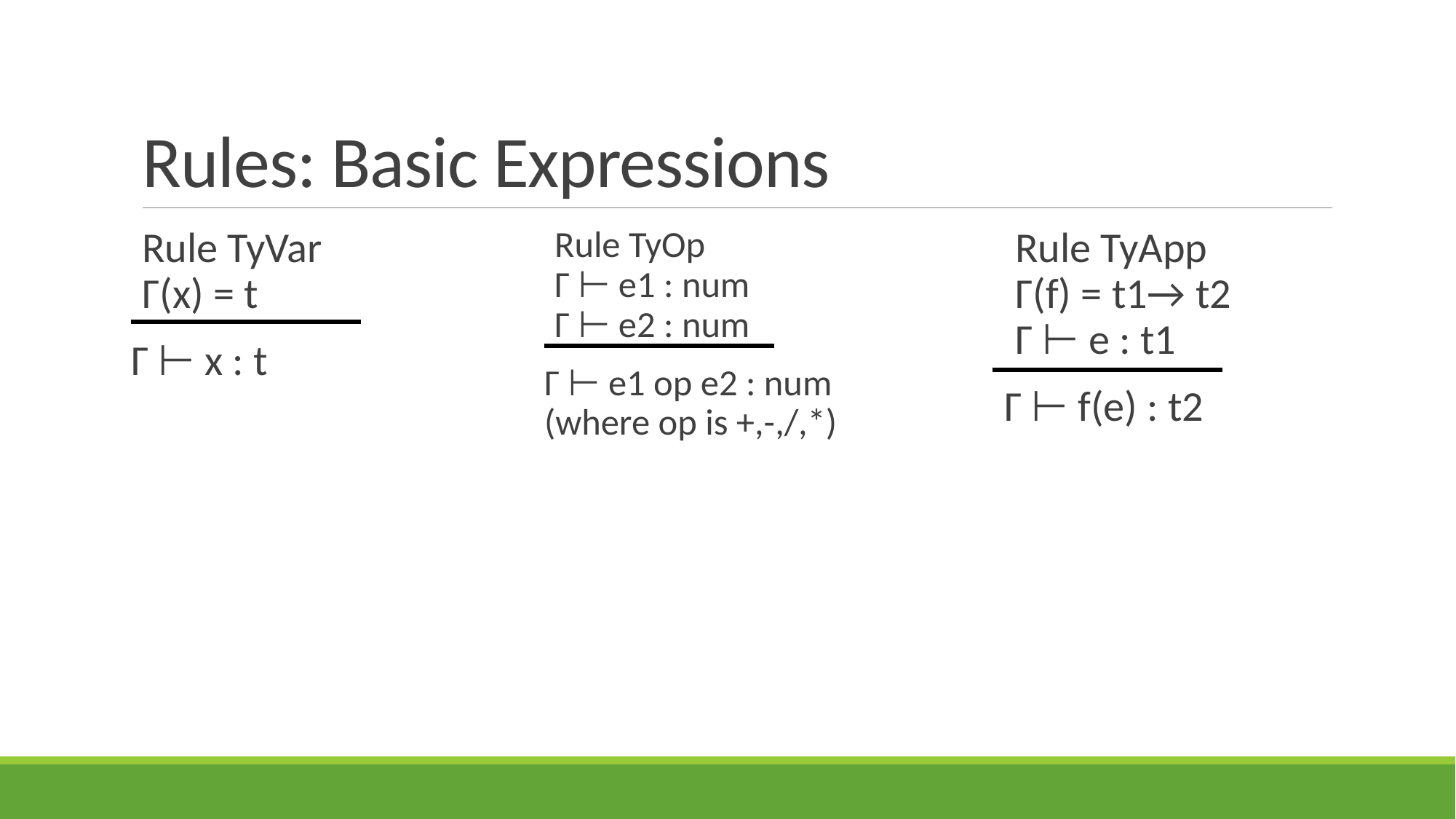

# Rules: Basic Expressions
Rule TyVar
Γ(x) = t
Γ ⊢ x : t
Rule TyOp
Γ ⊢ e1 : num
Γ ⊢ e2 : num
Γ ⊢ e1 op e2 : num
(where op is +,-,/,*)
Rule TyApp
Γ(f) = t1→ t2
Γ ⊢ e : t1
Γ ⊢ f(e) : t2